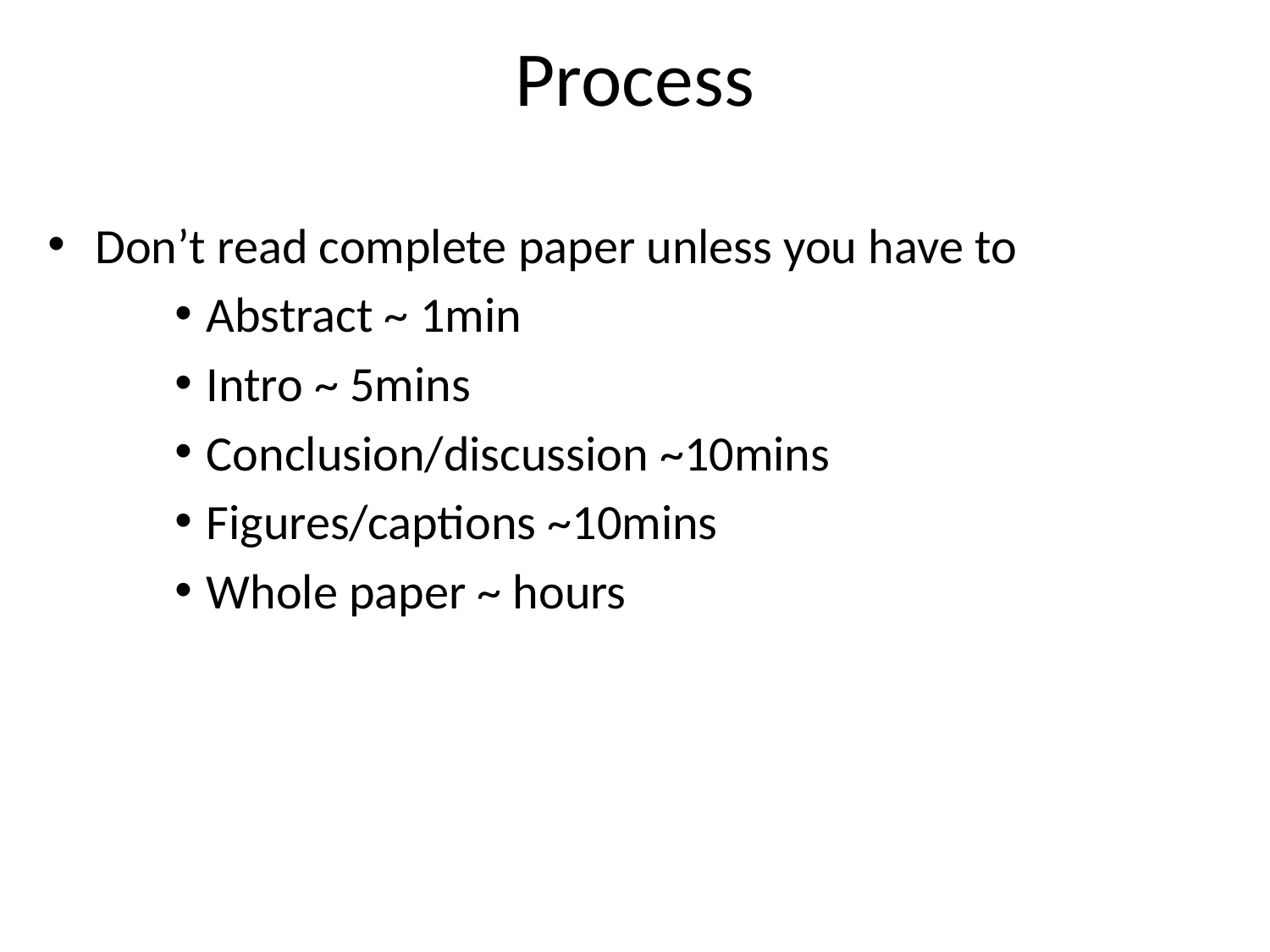

# Process
Don’t read complete paper unless you have to
Abstract ~ 1min
Intro ~ 5mins
Conclusion/discussion ~10mins
Figures/captions ~10mins
Whole paper ~ hours